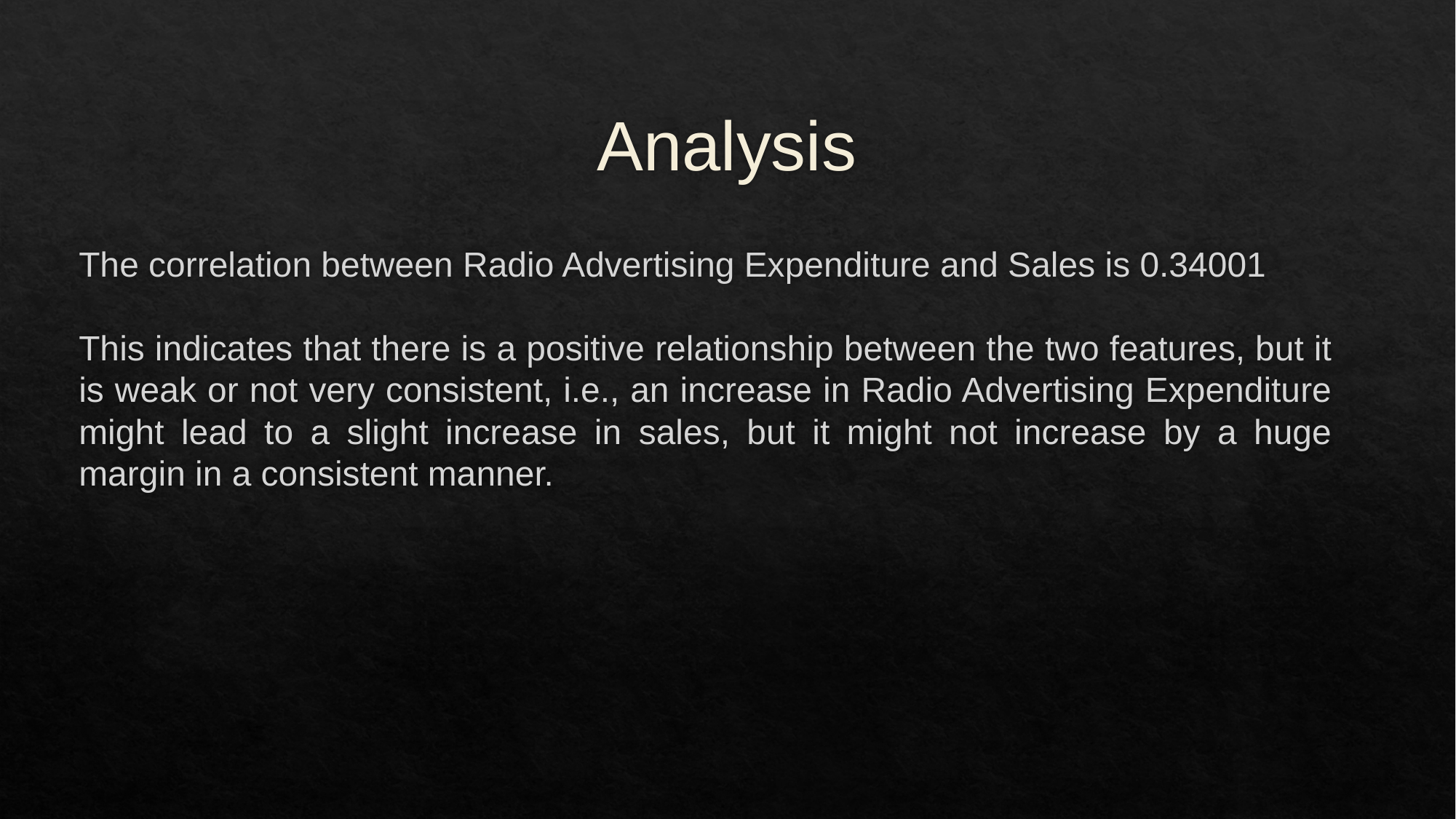

# Analysis
The correlation between Radio Advertising Expenditure and Sales is 0.34001

This indicates that there is a positive relationship between the two features, but it is weak or not very consistent, i.e., an increase in Radio Advertising Expenditure might lead to a slight increase in sales, but it might not increase by a huge margin in a consistent manner.